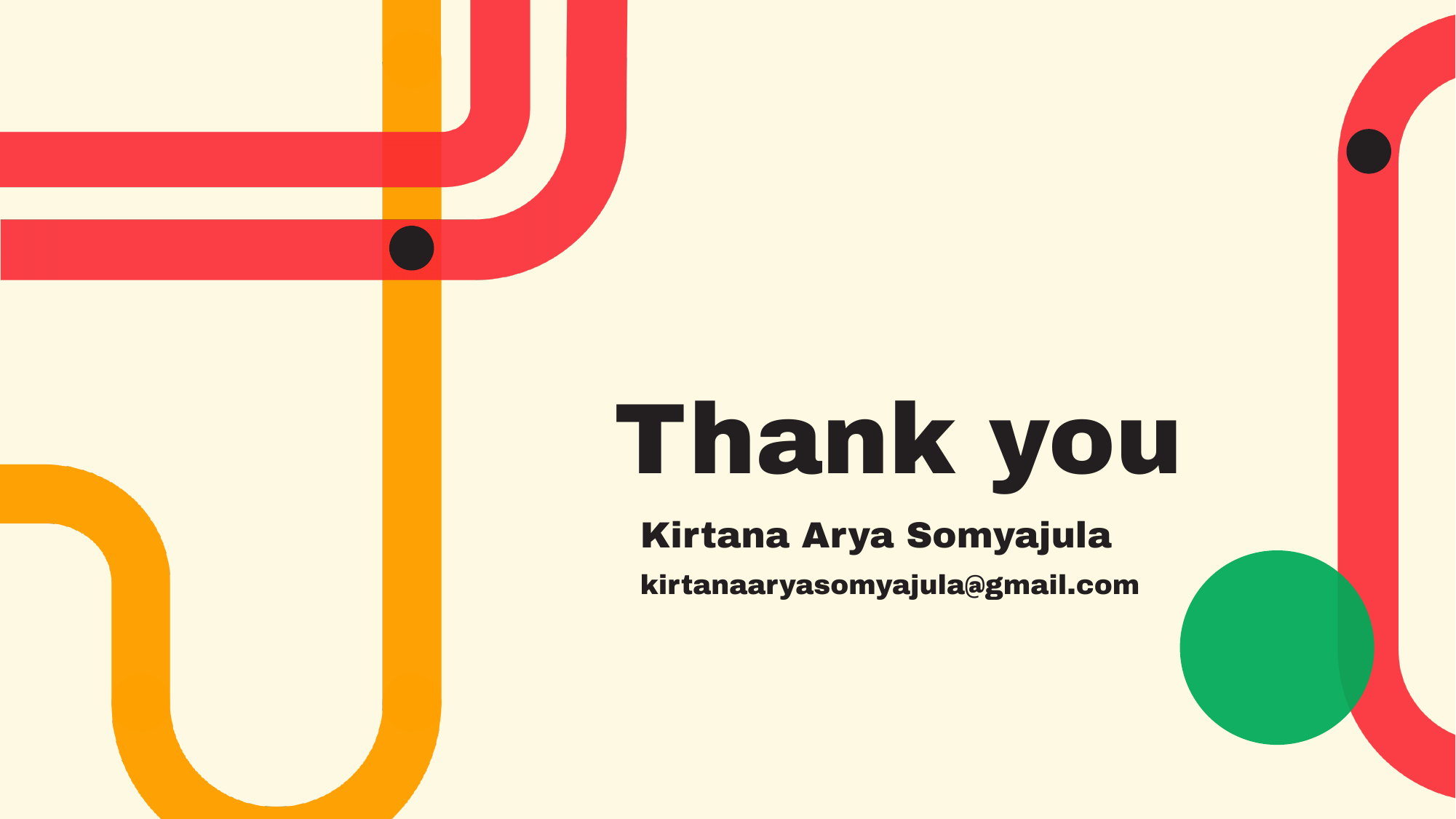

# Thank you
Kirtana Arya Somyajula
kirtanaaryasomyajula@gmail.com